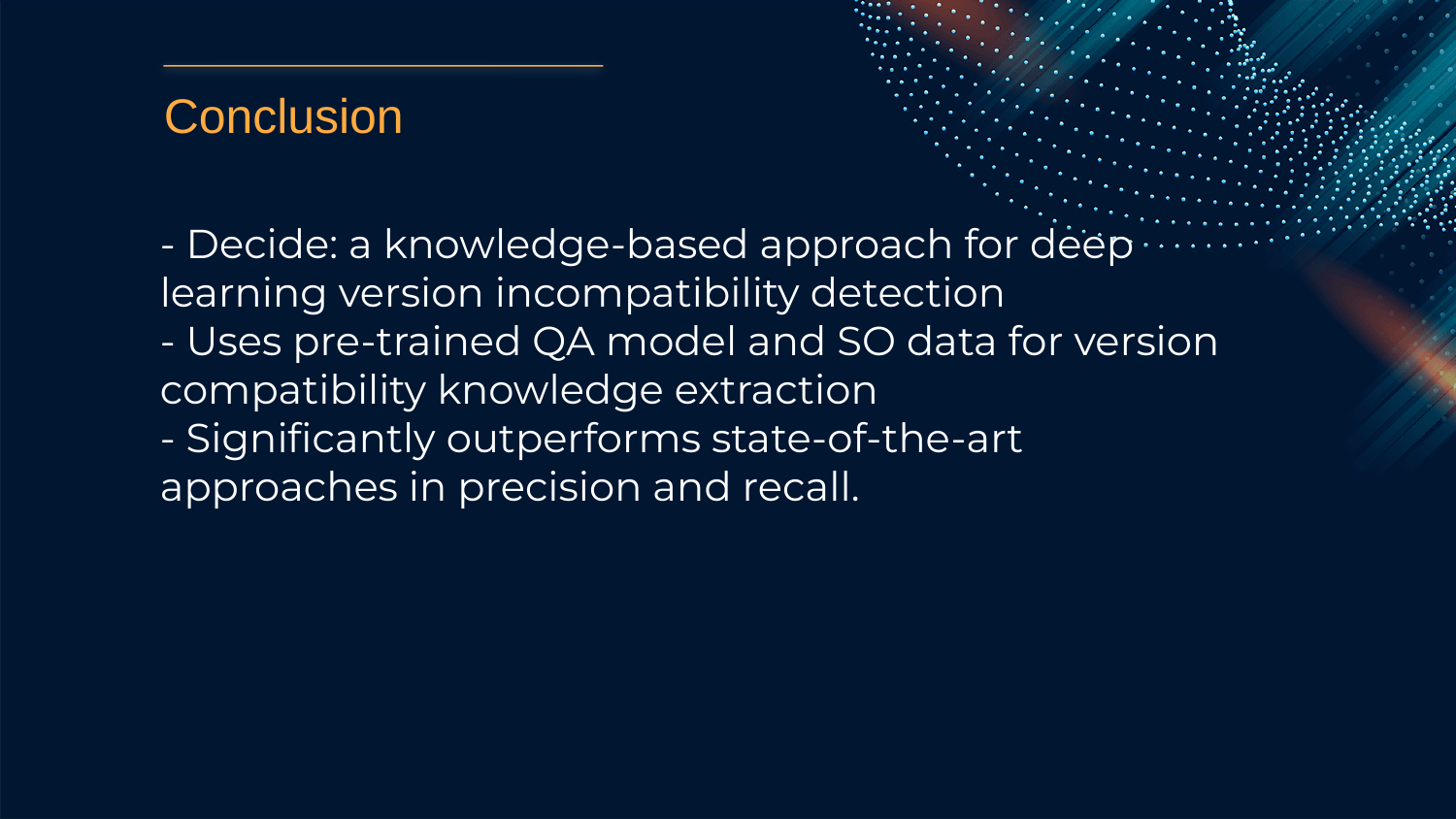

Conclusion
- Decide: a knowledge-based approach for deep learning version incompatibility detection
- Uses pre-trained QA model and SO data for version compatibility knowledge extraction
- Significantly outperforms state-of-the-art approaches in precision and recall.